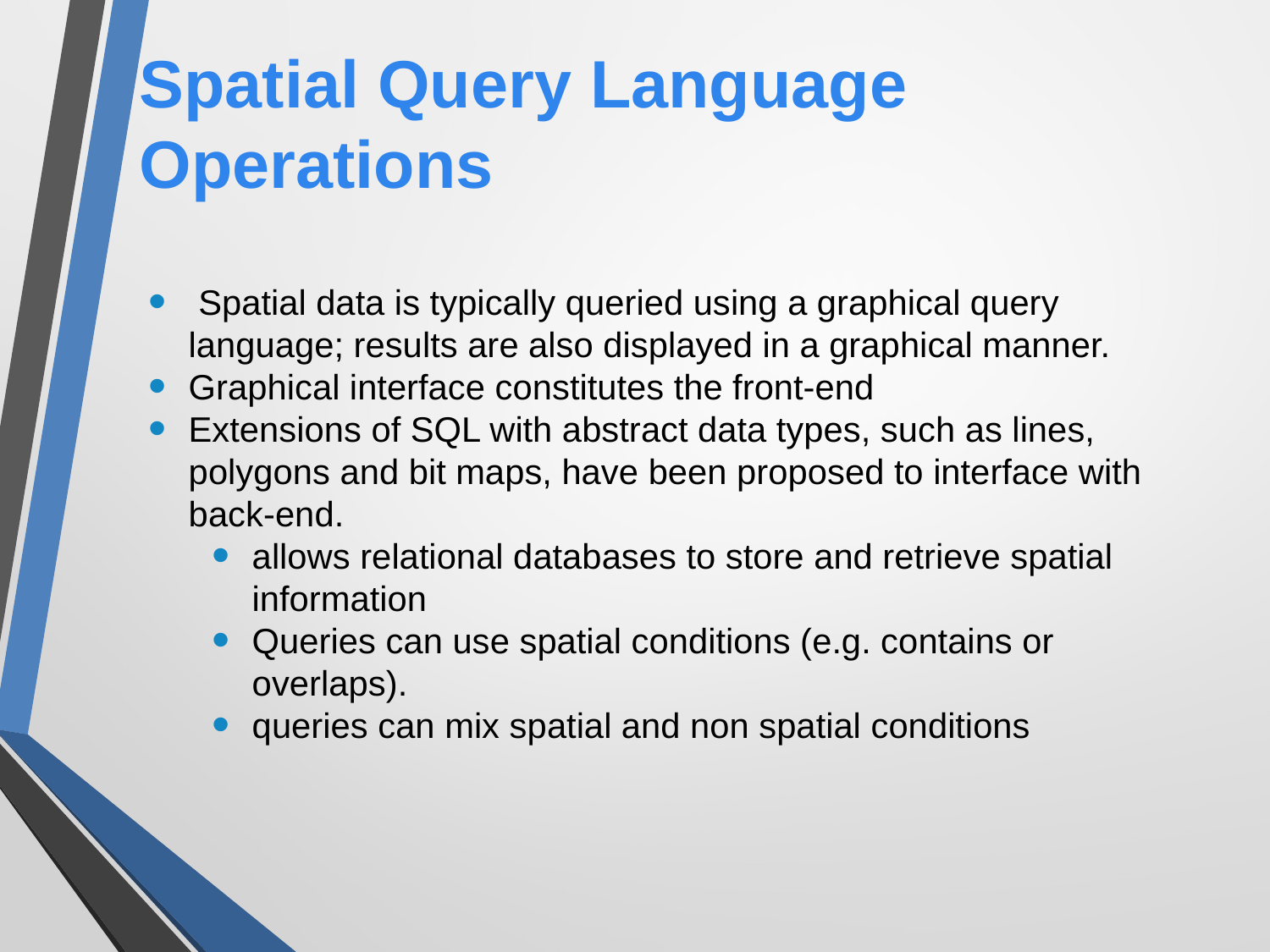

Spatial Query Language Operations
 Spatial data is typically queried using a graphical query language; results are also displayed in a graphical manner.
Graphical interface constitutes the front-end
Extensions of SQL with abstract data types, such as lines, polygons and bit maps, have been proposed to interface with back-end.
allows relational databases to store and retrieve spatial information
Queries can use spatial conditions (e.g. contains or overlaps).
queries can mix spatial and non spatial conditions